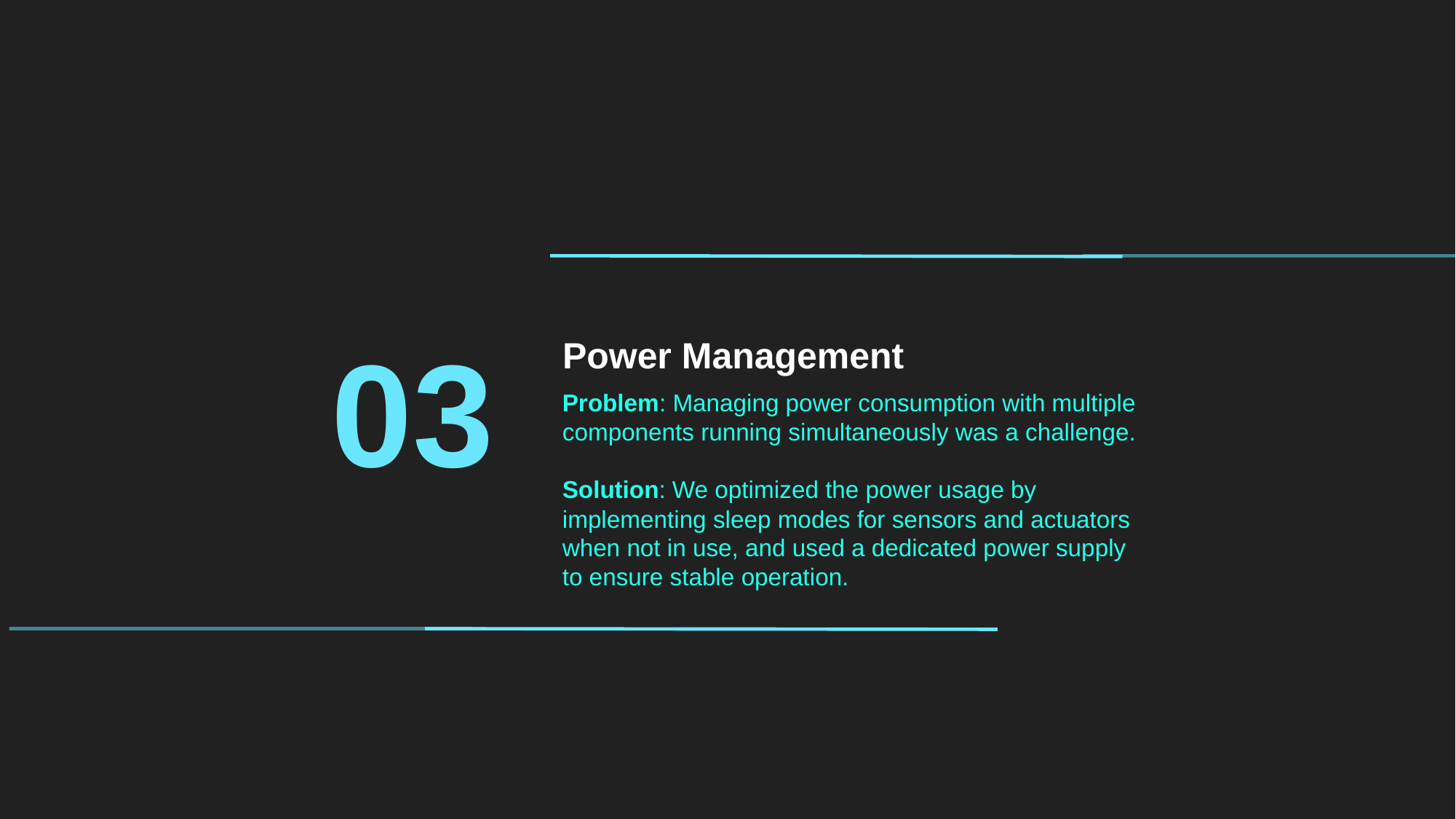

03
Power Management
Problem: Managing power consumption with multiple components running simultaneously was a challenge.

Solution: We optimized the power usage by implementing sleep modes for sensors and actuators when not in use, and used a dedicated power supply to ensure stable operation.